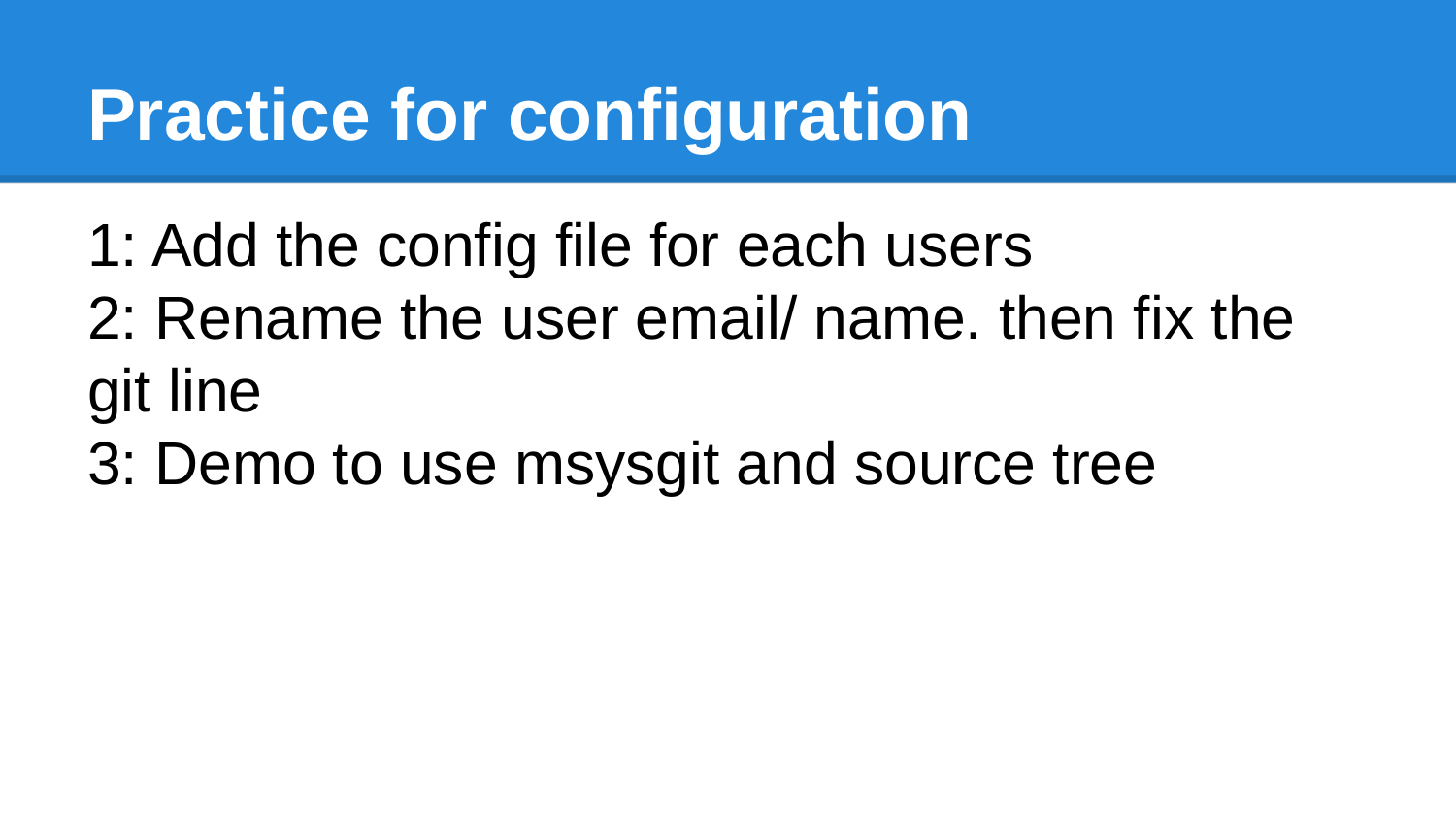

# Practice for configuration
1: Add the config file for each users
2: Rename the user email/ name. then fix the git line
3: Demo to use msysgit and source tree